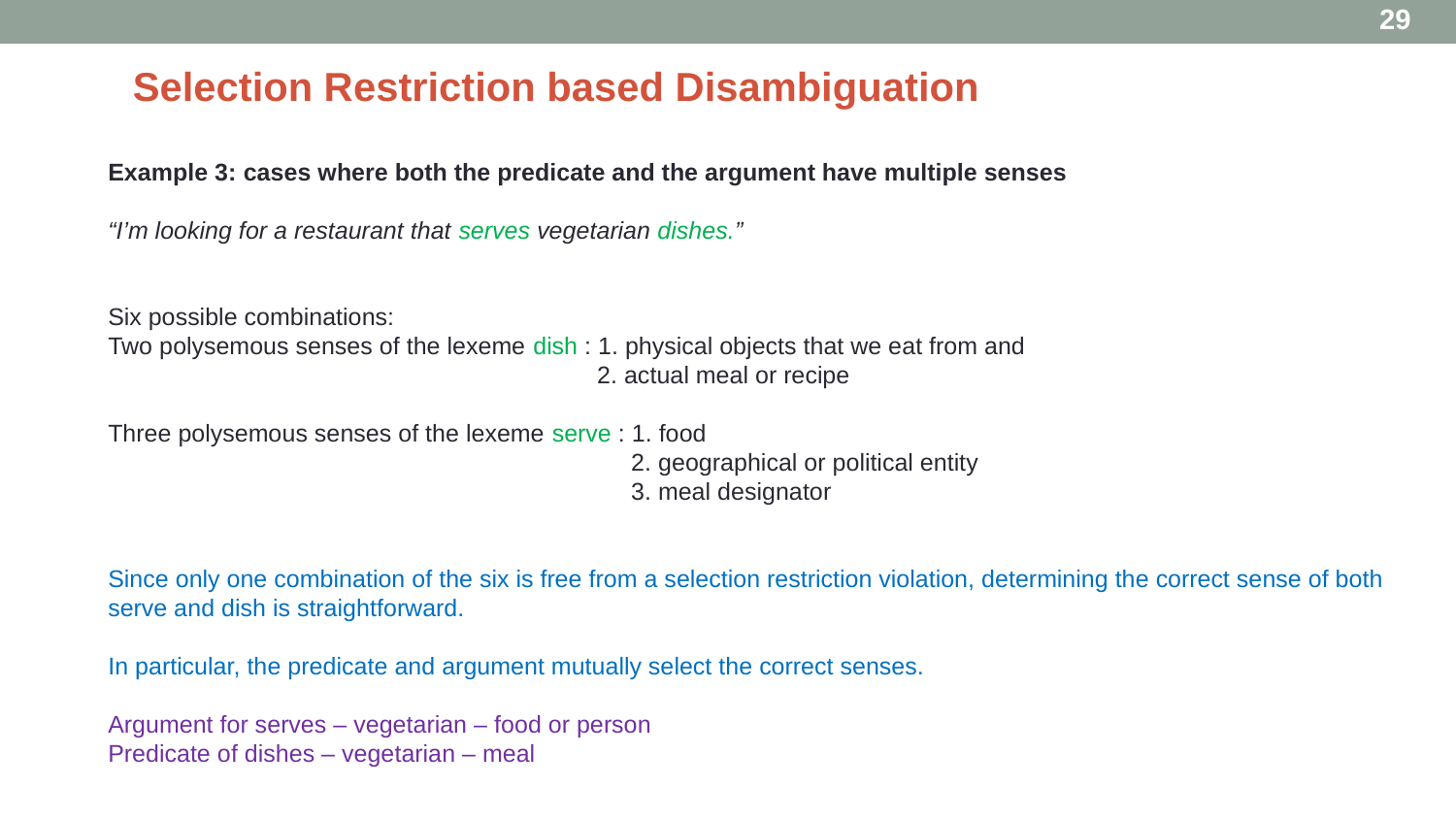

29
# Selection Restriction based Disambiguation
Example 3: cases where both the predicate and the argument have multiple senses

“I’m looking for a restaurant that serves vegetarian dishes.”

Six possible combinations:
Two polysemous senses of the lexeme dish : 1. physical objects that we eat from and
                                                                        2. actual meal or recipe

Three polysemous senses of the lexeme serve : 1. food
                                                                             2. geographical or political entity
                                                                             3. meal designator

Since only one combination of the six is free from a selection restriction violation, determining the correct sense of both serve and dish is straightforward.

In particular, the predicate and argument mutually select the correct senses.

Argument for serves – vegetarian – food or person
Predicate of dishes – vegetarian – meal